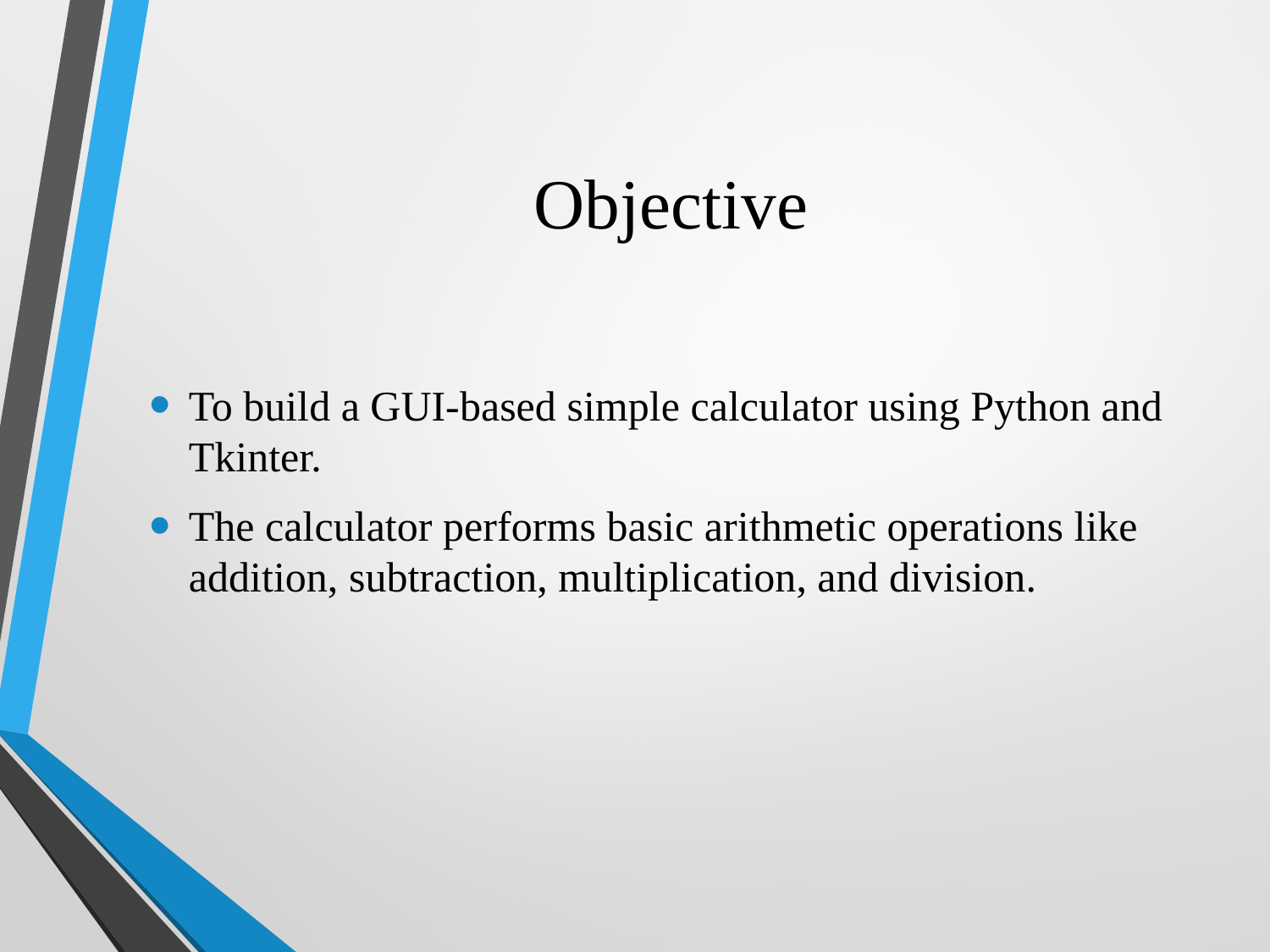

# Objective
To build a GUI-based simple calculator using Python and Tkinter.
The calculator performs basic arithmetic operations like addition, subtraction, multiplication, and division.